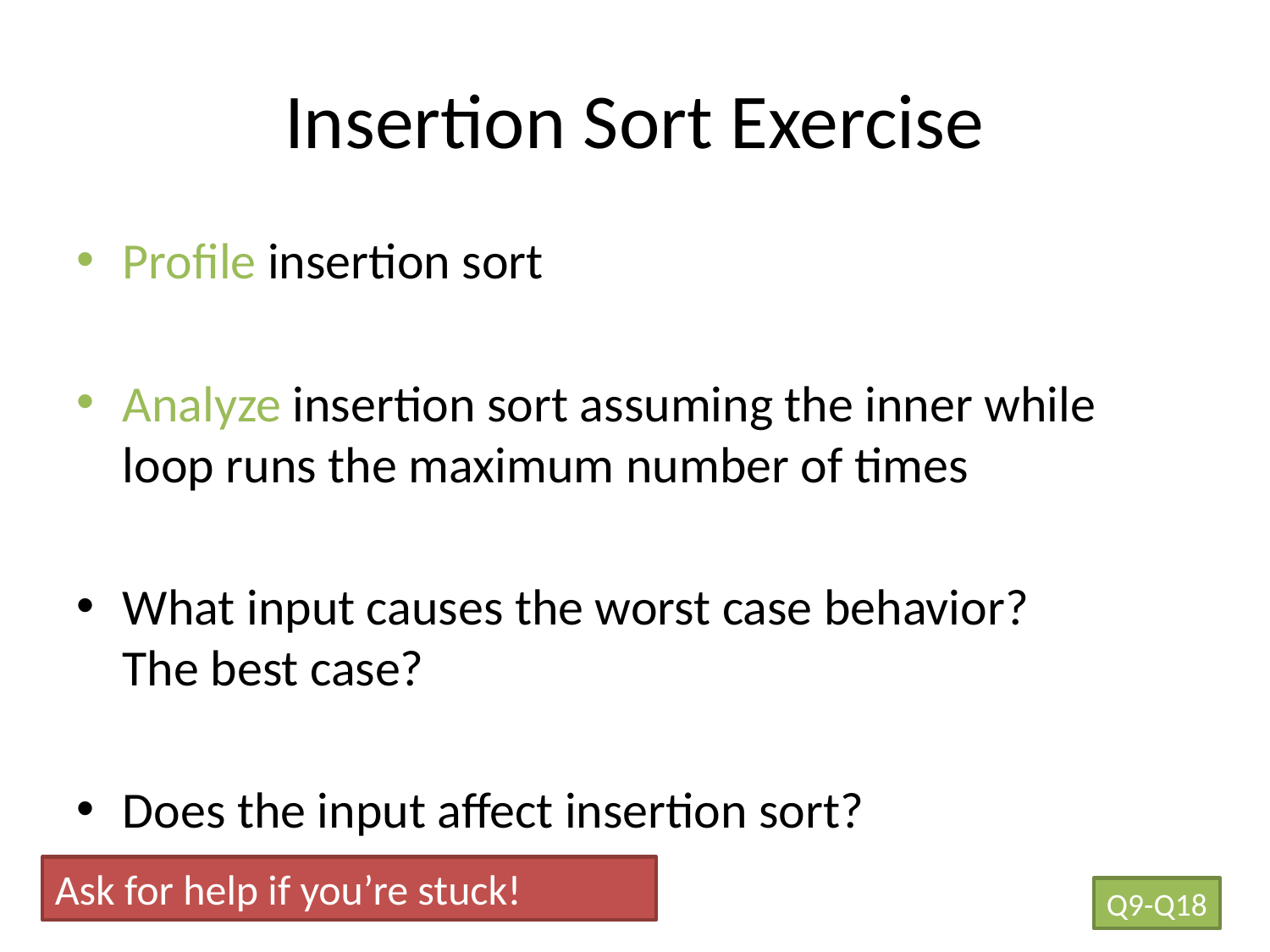

# Insertion Sort Exercise
Profile insertion sort

Analyze insertion sort assuming the inner while loop runs the maximum number of times

What input causes the worst case behavior?
The best case?

Does the input affect insertion sort?
Ask for help if you’re stuck!
Q9-Q18